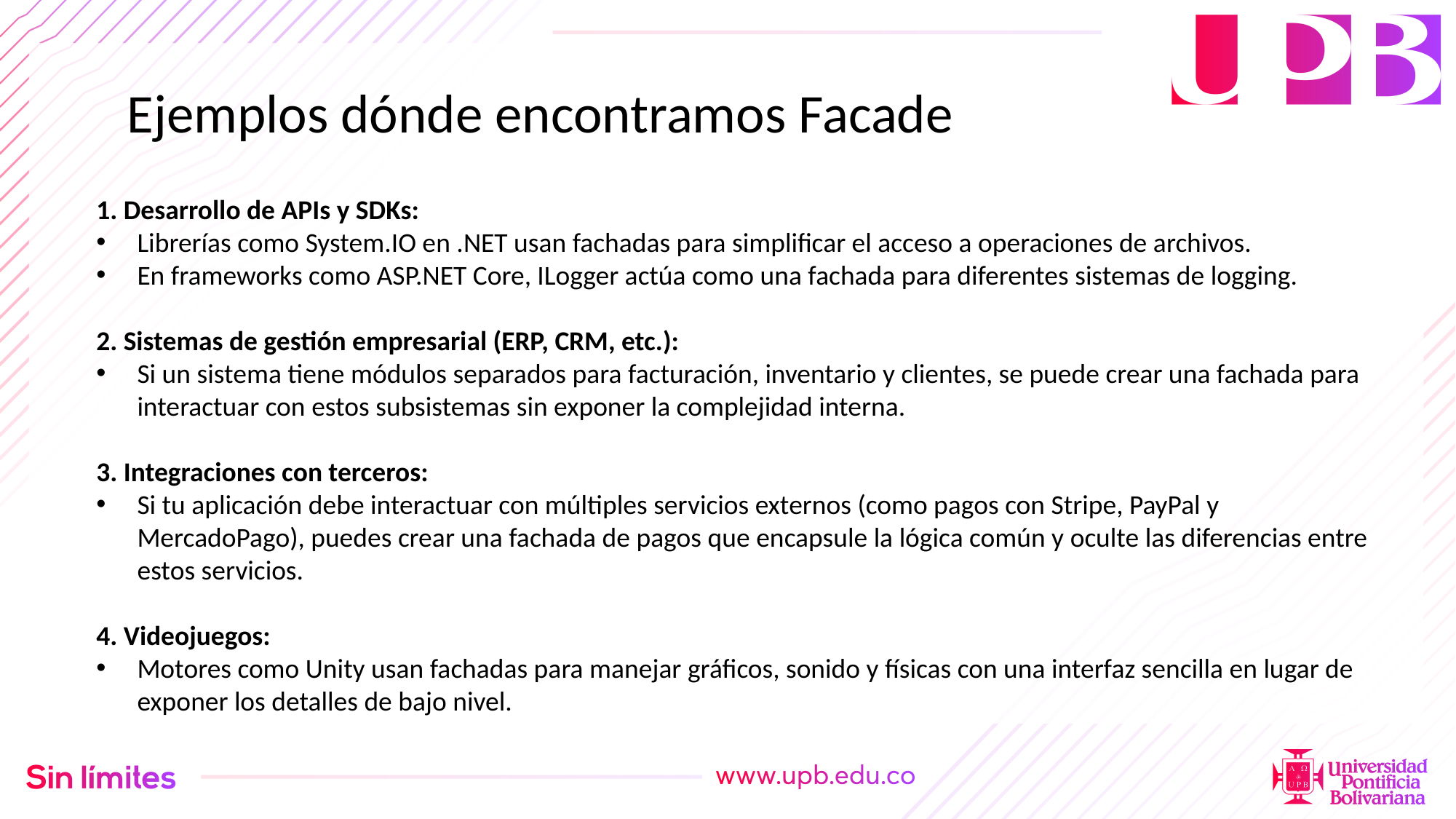

Ejemplos dónde encontramos Facade
1. Desarrollo de APIs y SDKs:
Librerías como System.IO en .NET usan fachadas para simplificar el acceso a operaciones de archivos.
En frameworks como ASP.NET Core, ILogger actúa como una fachada para diferentes sistemas de logging.

2. Sistemas de gestión empresarial (ERP, CRM, etc.):
Si un sistema tiene módulos separados para facturación, inventario y clientes, se puede crear una fachada para interactuar con estos subsistemas sin exponer la complejidad interna.

3. Integraciones con terceros:
Si tu aplicación debe interactuar con múltiples servicios externos (como pagos con Stripe, PayPal y MercadoPago), puedes crear una fachada de pagos que encapsule la lógica común y oculte las diferencias entre estos servicios.

4. Videojuegos:
Motores como Unity usan fachadas para manejar gráficos, sonido y físicas con una interfaz sencilla en lugar de exponer los detalles de bajo nivel.